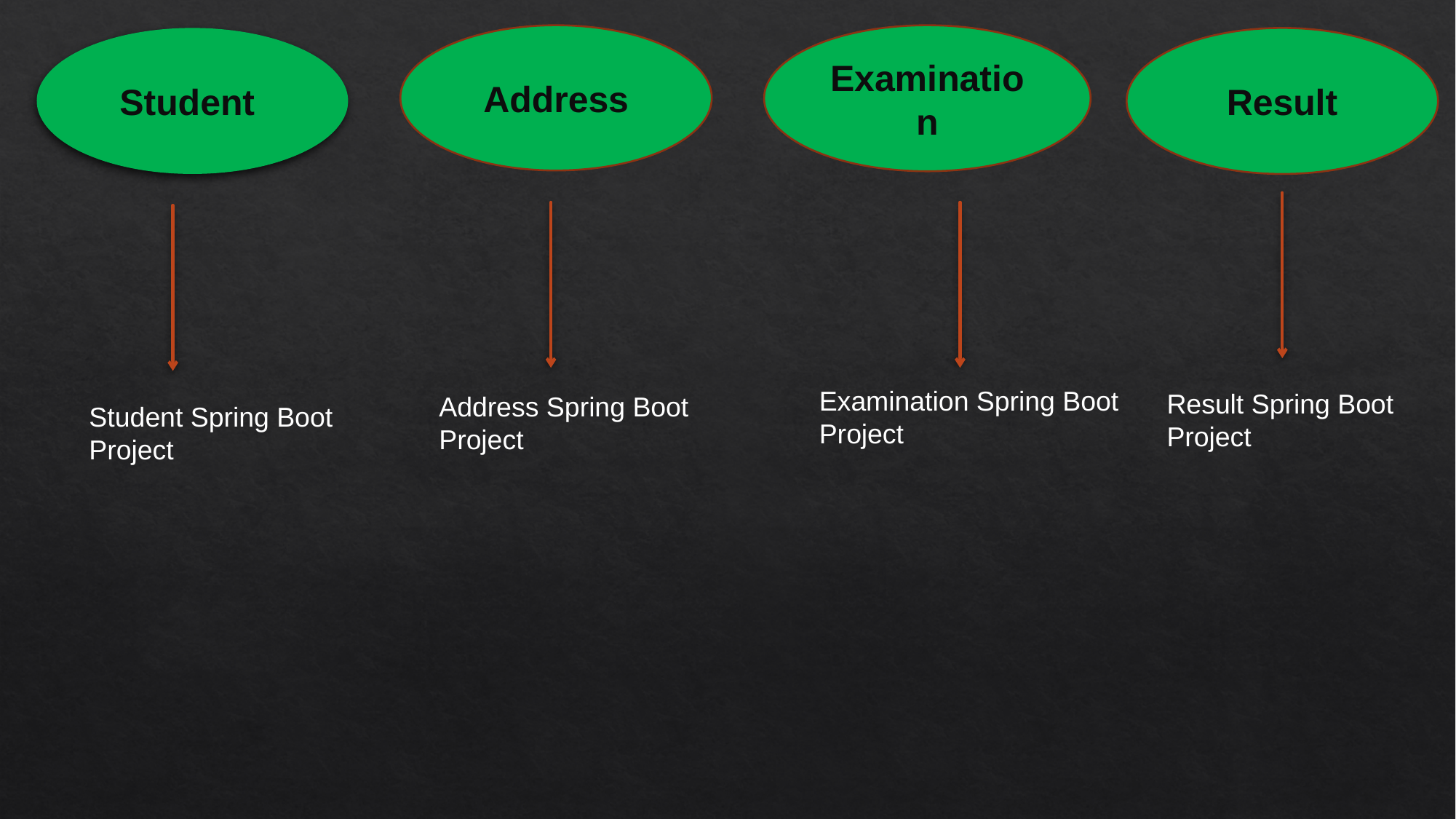

Address
Examination
Student
Result
Examination Spring Boot
Project
Result Spring Boot
Project
Address Spring Boot
Project
Student Spring Boot Project